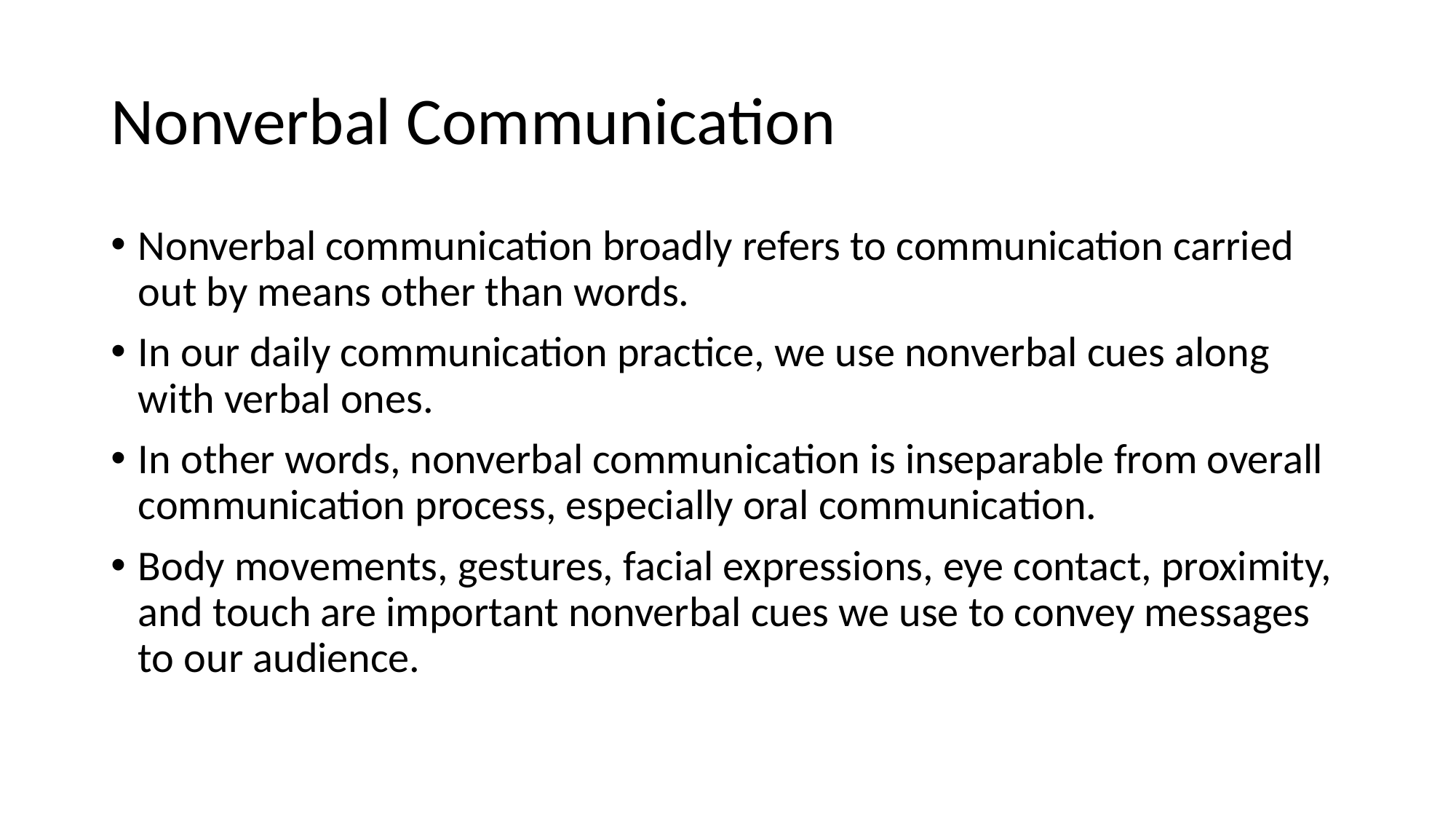

# Nonverbal Communication
Nonverbal communication broadly refers to communication carried out by means other than words.
In our daily communication practice, we use nonverbal cues along with verbal ones.
In other words, nonverbal communication is inseparable from overall communication process, especially oral communication.
Body movements, gestures, facial expressions, eye contact, proximity, and touch are important nonverbal cues we use to convey messages to our audience.